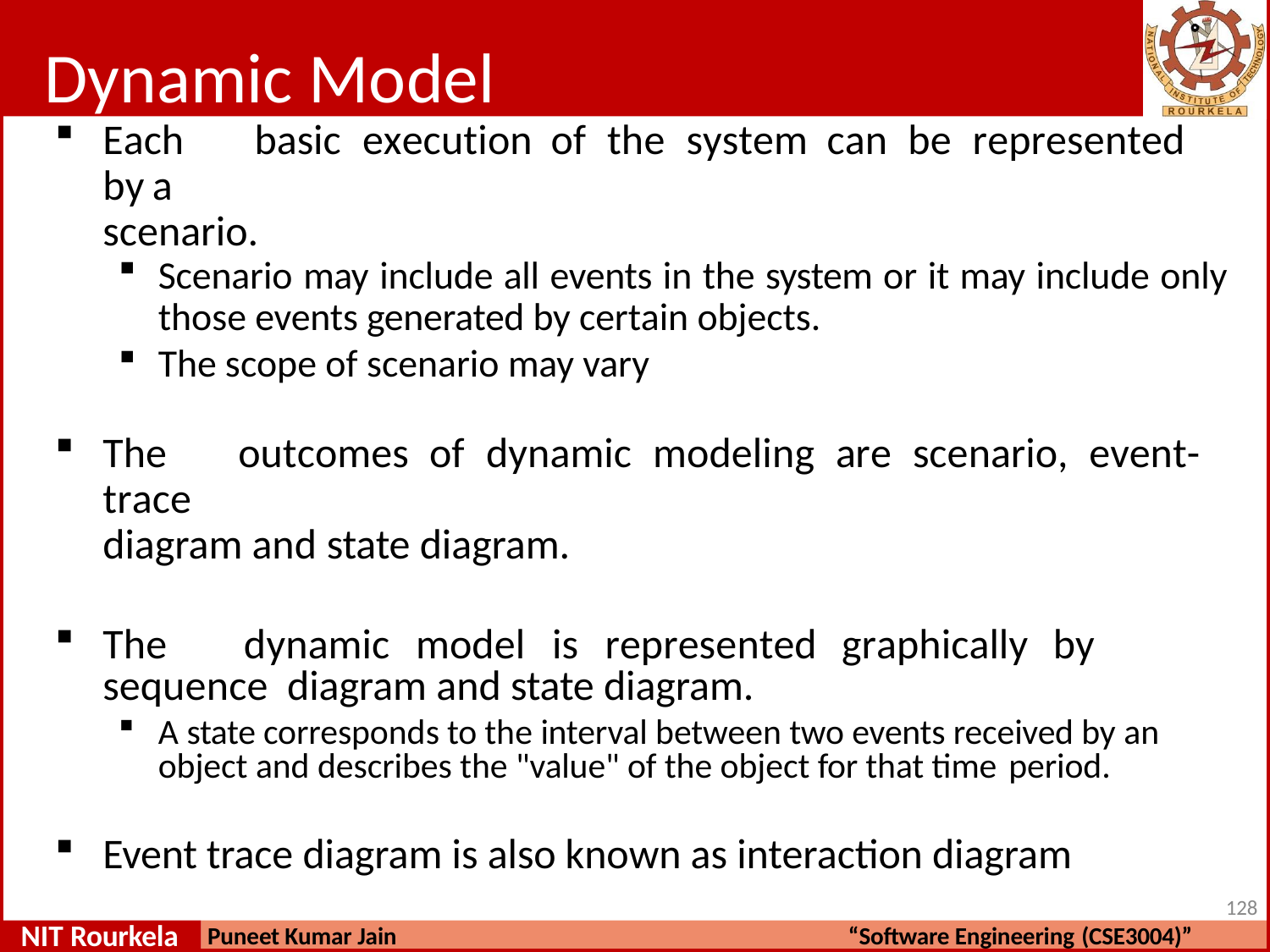

# Dynamic Model
Each	basic	execution	of	the	system	can	be	represented	by	a
scenario.
Scenario may include all events in the system or it may include only
those events generated by certain objects.
The scope of scenario may vary

The	outcomes	of	dynamic	modeling	are	scenario,	event-trace
diagram and state diagram.

The	dynamic	model	is	represented	graphically	by	sequence  diagram and state diagram.
A state corresponds to the interval between two events received by an  object and describes the "value" of the object for that time period.

Event trace diagram is also known as interaction diagram
128
NIT Rourkela
Puneet Kumar Jain
“Software Engineering (CSE3004)”